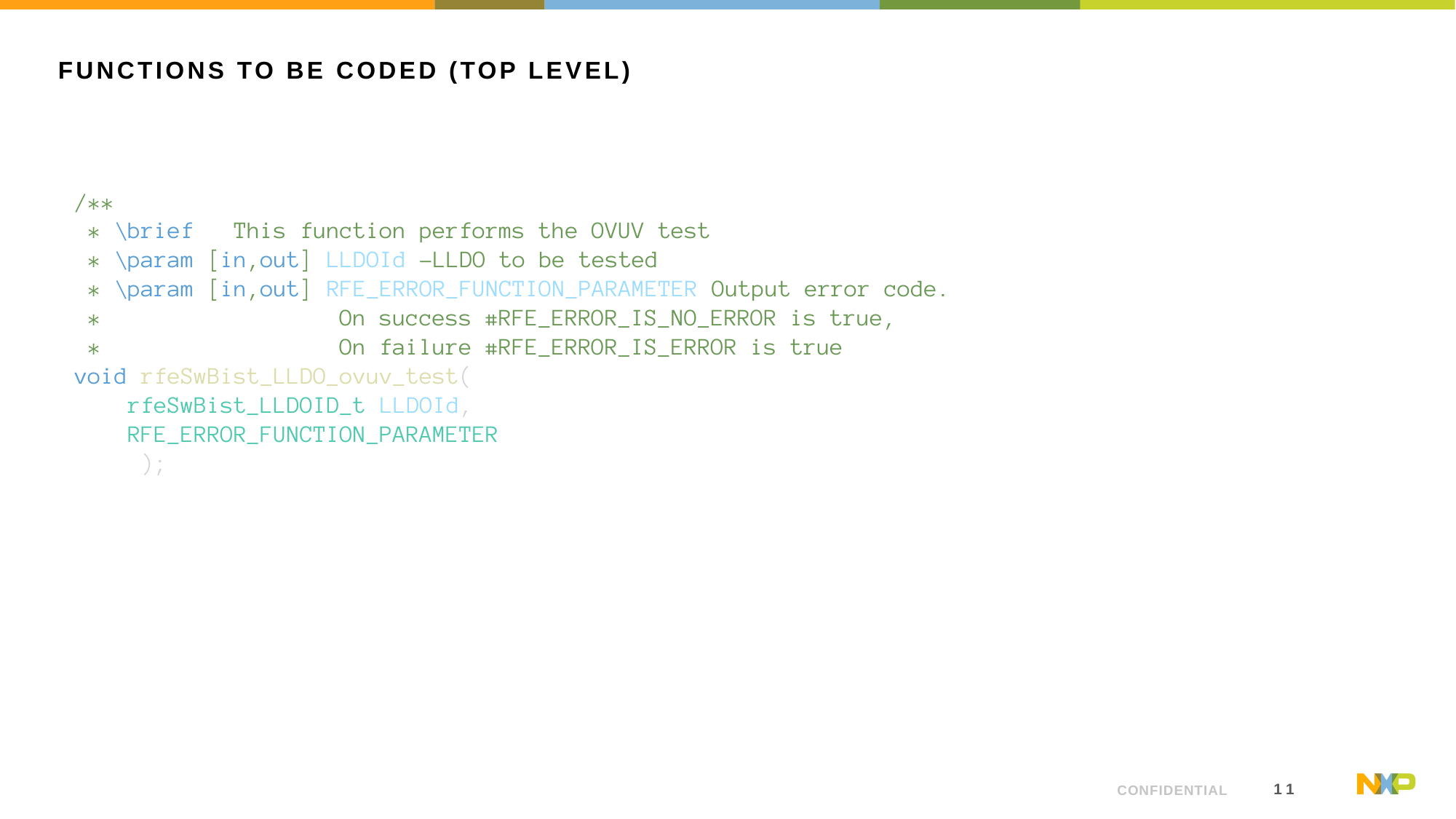

# Functions to be coded (Top level)
/**
 * \brief   This function performs the OVUV test
 * \param [in,out] LLDOId -LLDO to be tested
 * \param [in,out] RFE_ERROR_FUNCTION_PARAMETER Output error code.
 *                  On success #RFE_ERROR_IS_NO_ERROR is true,
 *                  On failure #RFE_ERROR_IS_ERROR is true
void rfeSwBist_LLDO_ovuv_test(
    rfeSwBist_LLDOID_t LLDOId,
    RFE_ERROR_FUNCTION_PARAMETER
     );